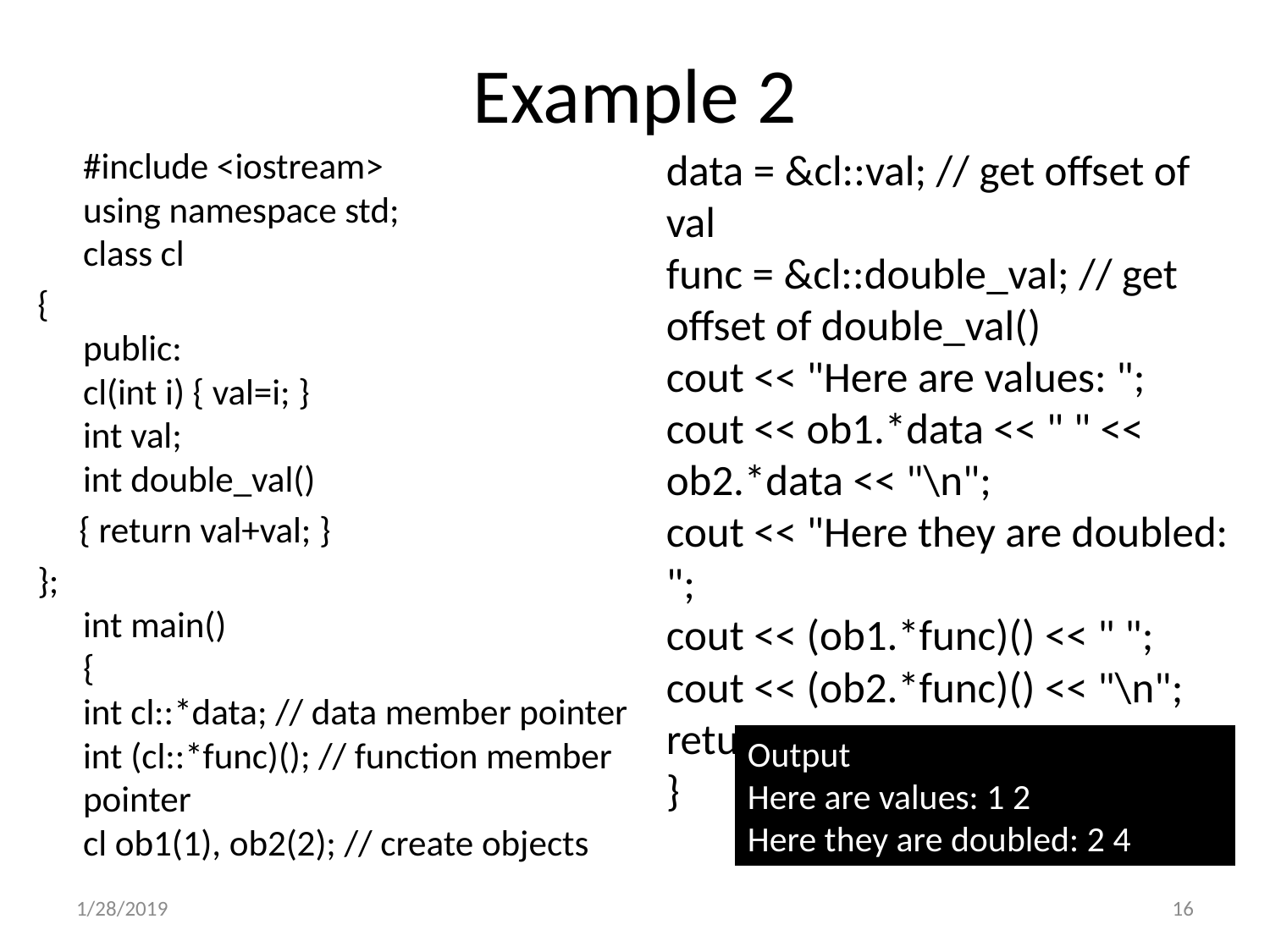

# Example 2
	#include <iostream>
using namespace std;
class cl
{
public:
cl(int i) { val=i; }
int val;
int double_val()
     { return val+val; }
};
int main()
{
int cl::*data; // data member pointer
int (cl::*func)(); // function member pointer
cl ob1(1), ob2(2); // create objects
	data = &cl::val; // get offset of val
func = &cl::double_val; // get offset of double_val()
cout << "Here are values: ";
cout << ob1.*data << " " << ob2.*data << "\n";
cout << "Here they are doubled: ";
cout << (ob1.*func)() << " ";
cout << (ob2.*func)() << "\n";
return 0;
}

Output
Here are values: 1 2
Here they are doubled: 2 4
1/28/2019
16